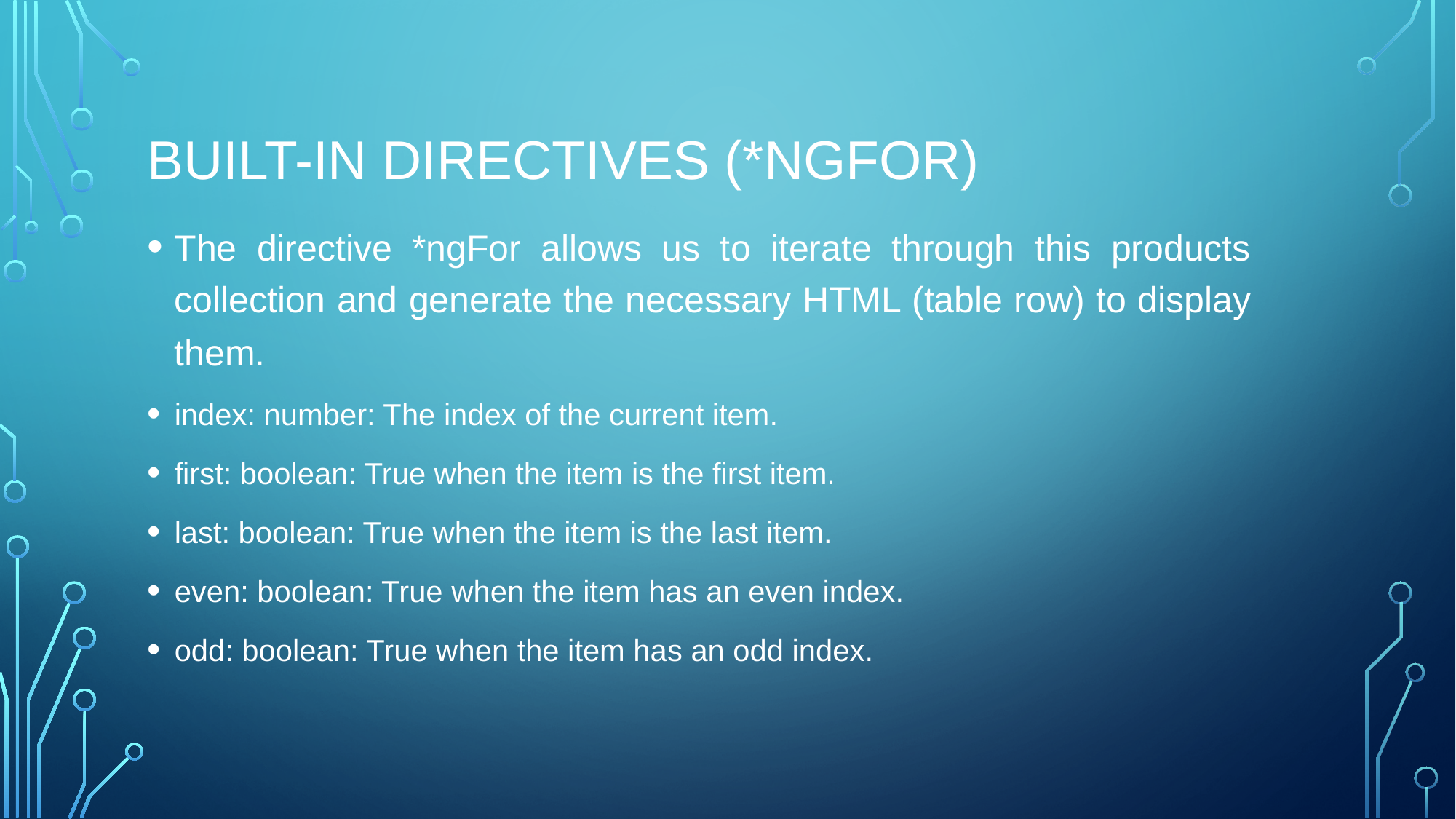

# Built-in directives (*ngFor)
The directive *ngFor allows us to iterate through this products collection and generate the necessary HTML (table row) to display them.
index: number: The index of the current item.
first: boolean: True when the item is the first item.
last: boolean: True when the item is the last item.
even: boolean: True when the item has an even index.
odd: boolean: True when the item has an odd index.